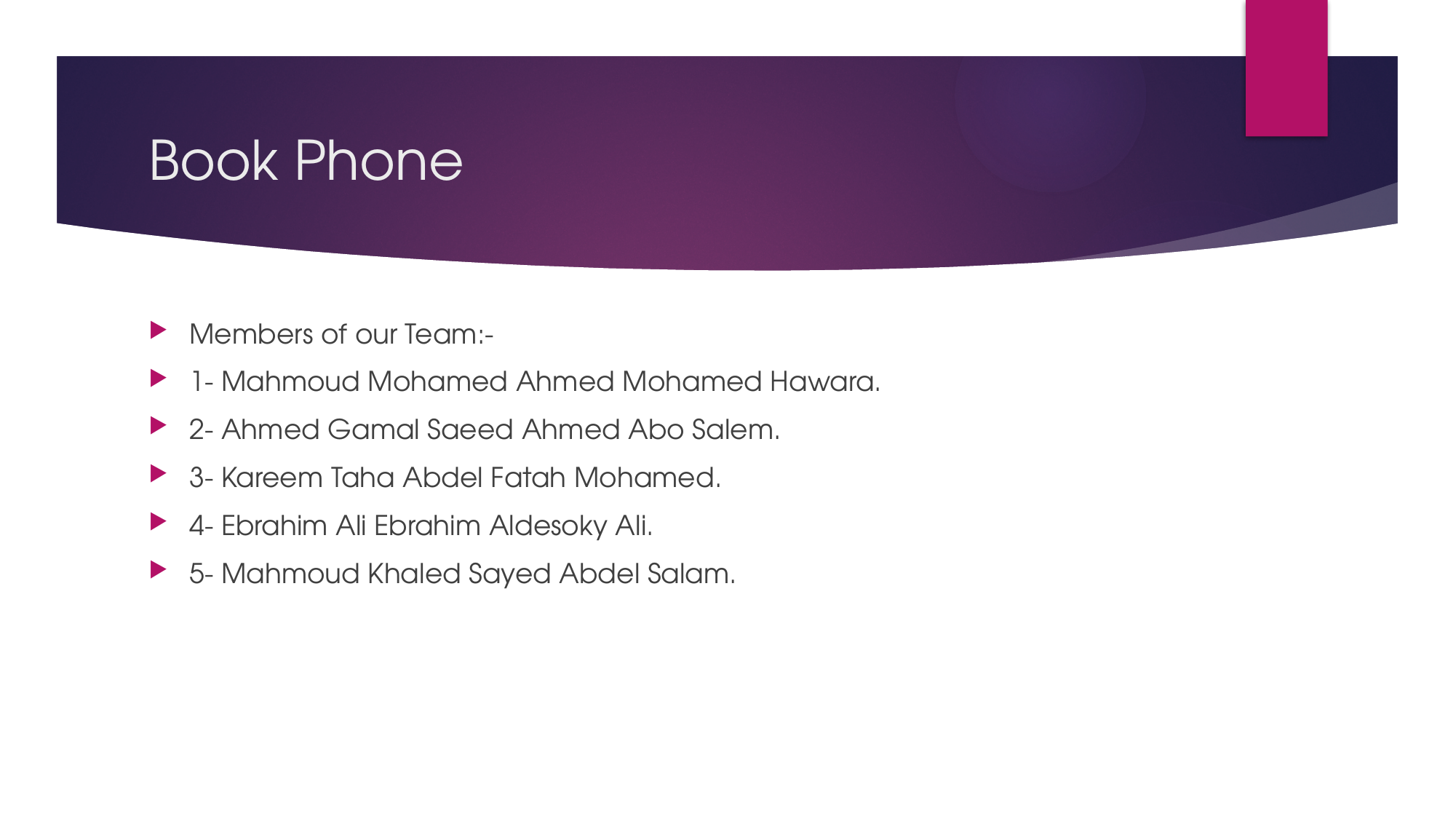

# Book Phone
Members of our Team:-
1- Mahmoud Mohamed Ahmed Mohamed Hawara.
2- Ahmed Gamal Saeed Ahmed Abo Salem.
3- Kareem Taha Abdel Fatah Mohamed.
4- Ebrahim Ali Ebrahim Aldesoky Ali.
5- Mahmoud Khaled Sayed Abdel Salam.